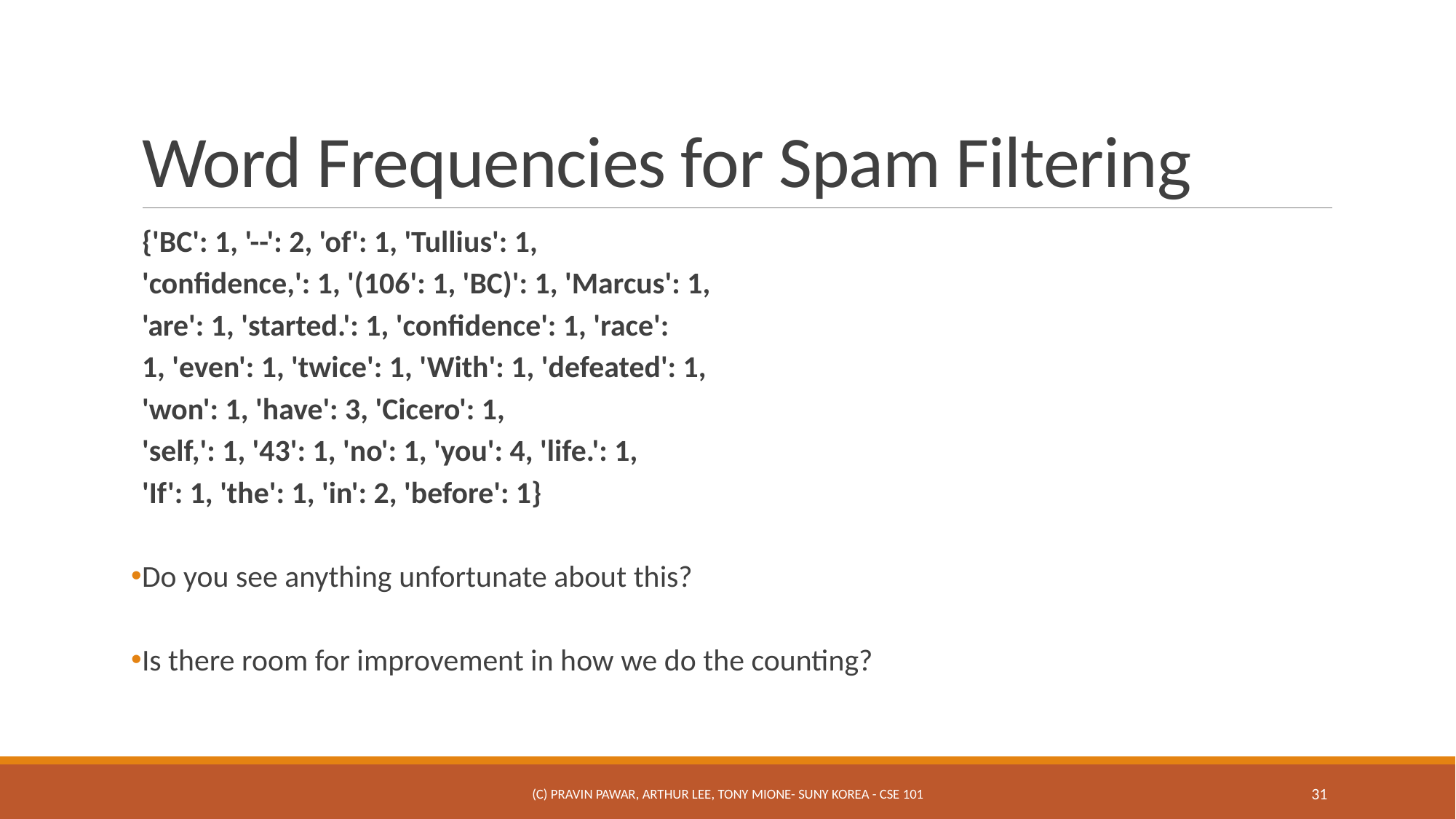

# Word Frequencies for Spam Filtering
{'BC': 1, '--': 2, 'of': 1, 'Tullius': 1,
'confidence,': 1, '(106': 1, 'BC)': 1, 'Marcus': 1,
'are': 1, 'started.': 1, 'confidence': 1, 'race':
1, 'even': 1, 'twice': 1, 'With': 1, 'defeated': 1,
'won': 1, 'have': 3, 'Cicero': 1,
'self,': 1, '43': 1, 'no': 1, 'you': 4, 'life.': 1,
'If': 1, 'the': 1, 'in': 2, 'before': 1}

Do you see anything unfortunate about this?

Is there room for improvement in how we do the counting?
(c) Pravin Pawar, Arthur Lee, Tony Mione- SUNY Korea - CSE 101
31